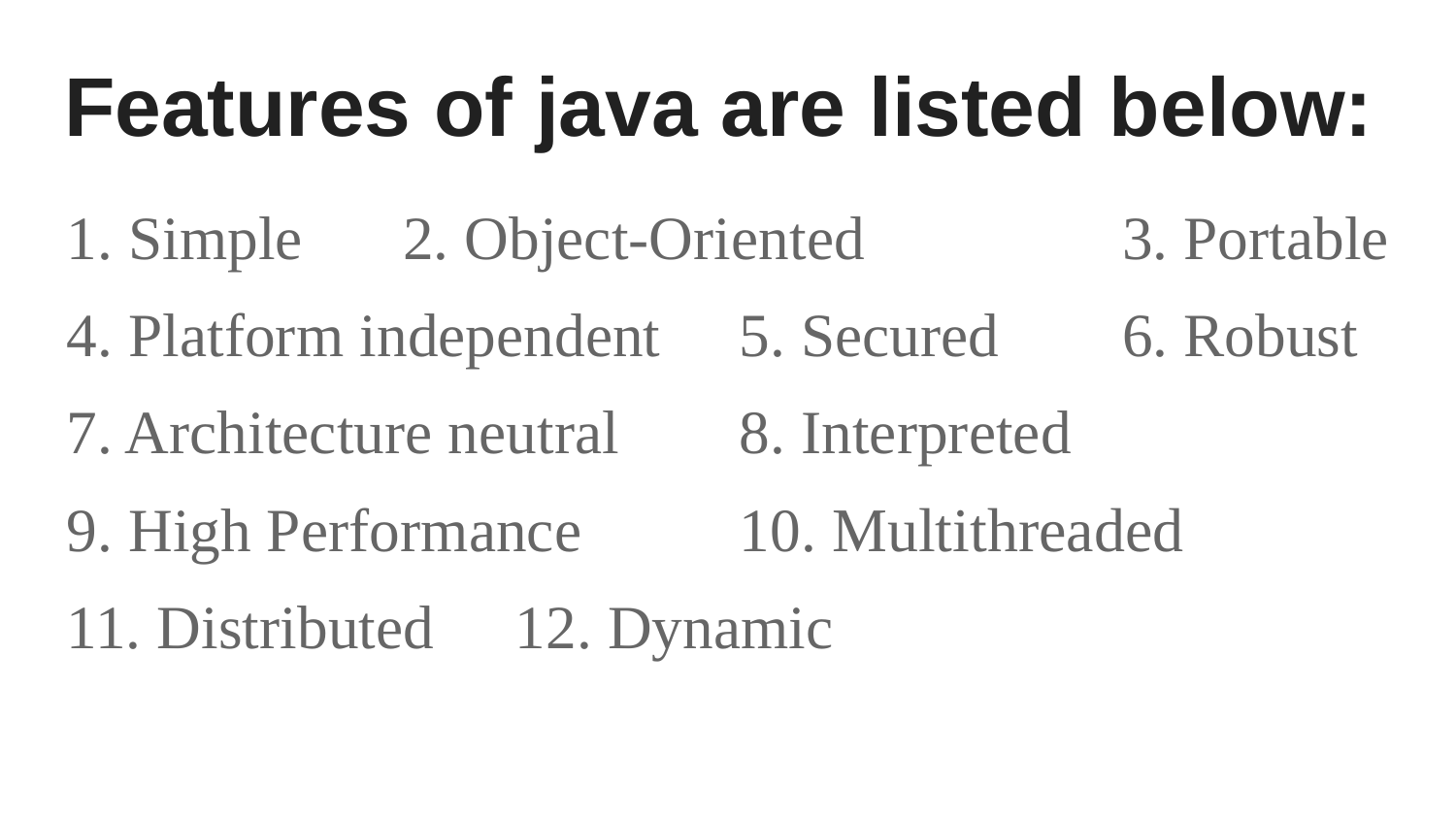

# Features of java are listed below:
1. Simple 		2. Object-Oriented	 	   3. Portable
4. Platform independent	5. Secured	   6. Robust
7. Architecture neutral		8. Interpreted
9. High Performance 		10. Multithreaded
11. Distributed	12. Dynamic